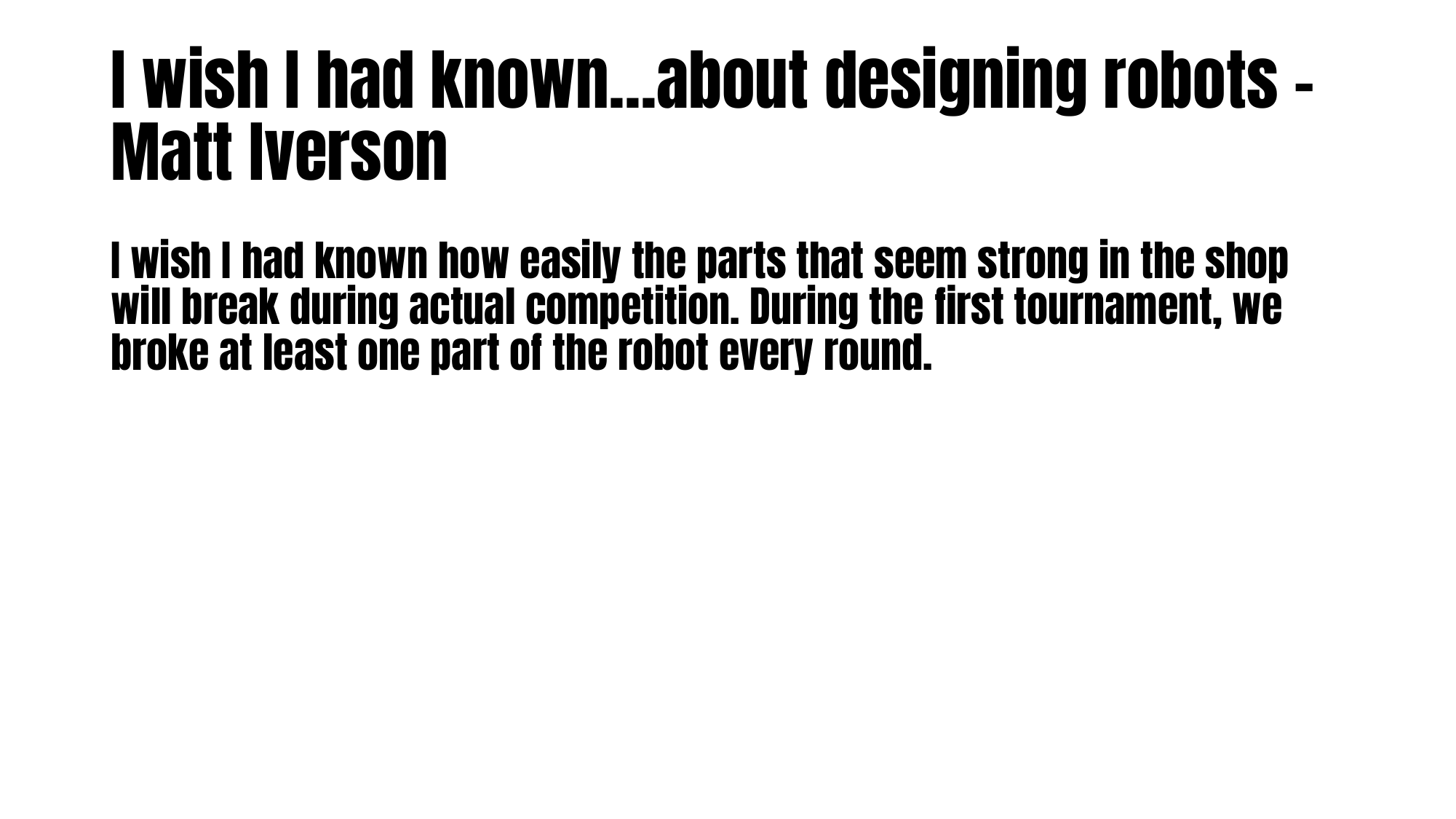

# I wish I had known…about designing robots - Matt Iverson
I wish I had known how easily the parts that seem strong in the shop will break during actual competition. During the first tournament, we broke at least one part of the robot every round.